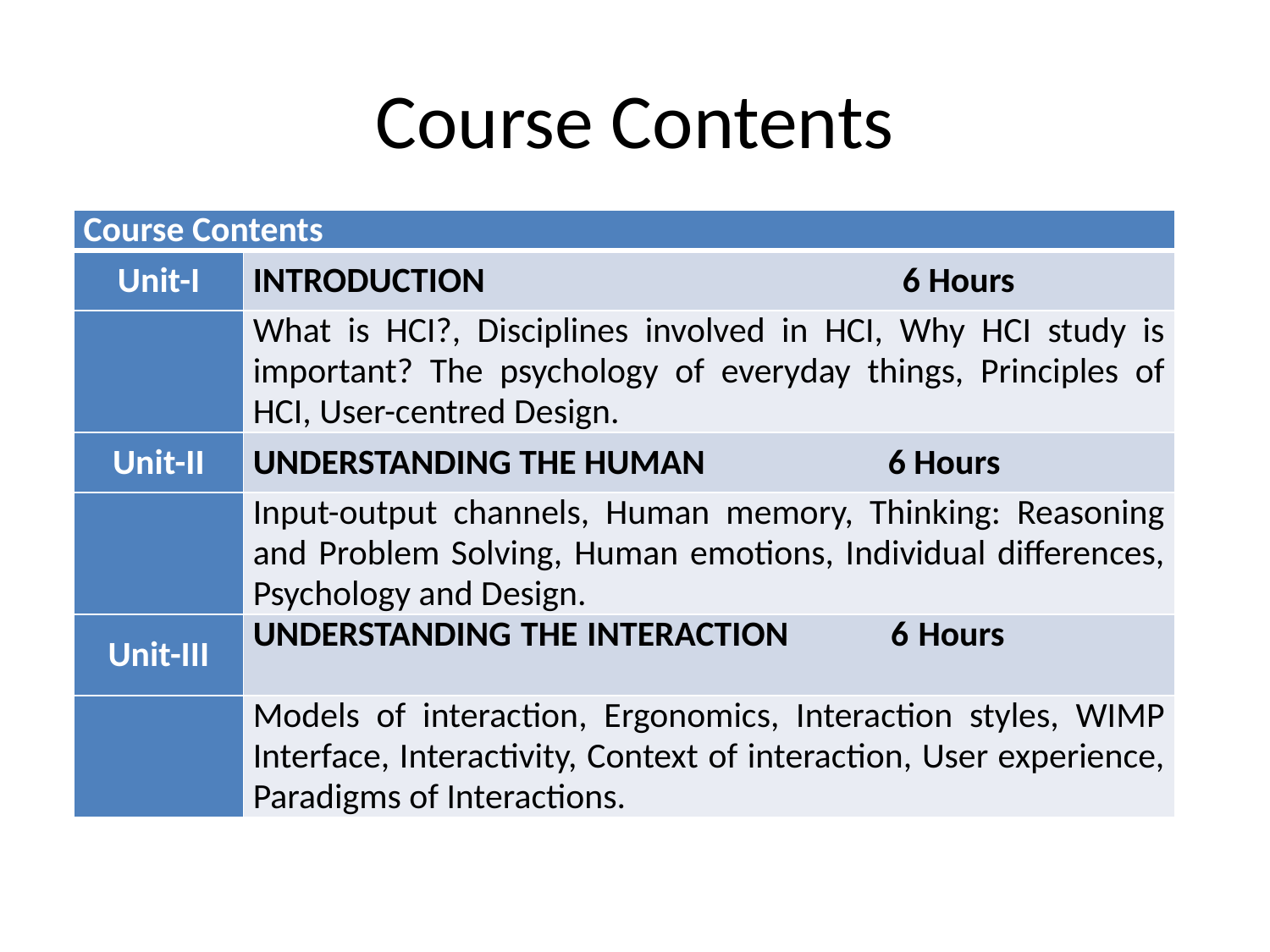

# Course Contents
| Course Contents |  |
| --- | --- |
| Unit-I | INTRODUCTION 6 Hours |
|  | What is HCI?, Disciplines involved in HCI, Why HCI study is important? The psychology of everyday things, Principles of HCI, User-centred Design. |
| Unit-II | UNDERSTANDING THE HUMAN 6 Hours |
|  | Input-output channels, Human memory, Thinking: Reasoning and Problem Solving, Human emotions, Individual differences, Psychology and Design. |
| Unit-III | UNDERSTANDING THE INTERACTION 6 Hours |
|  | Models of interaction, Ergonomics, Interaction styles, WIMP Interface, Interactivity, Context of interaction, User experience, Paradigms of Interactions. |